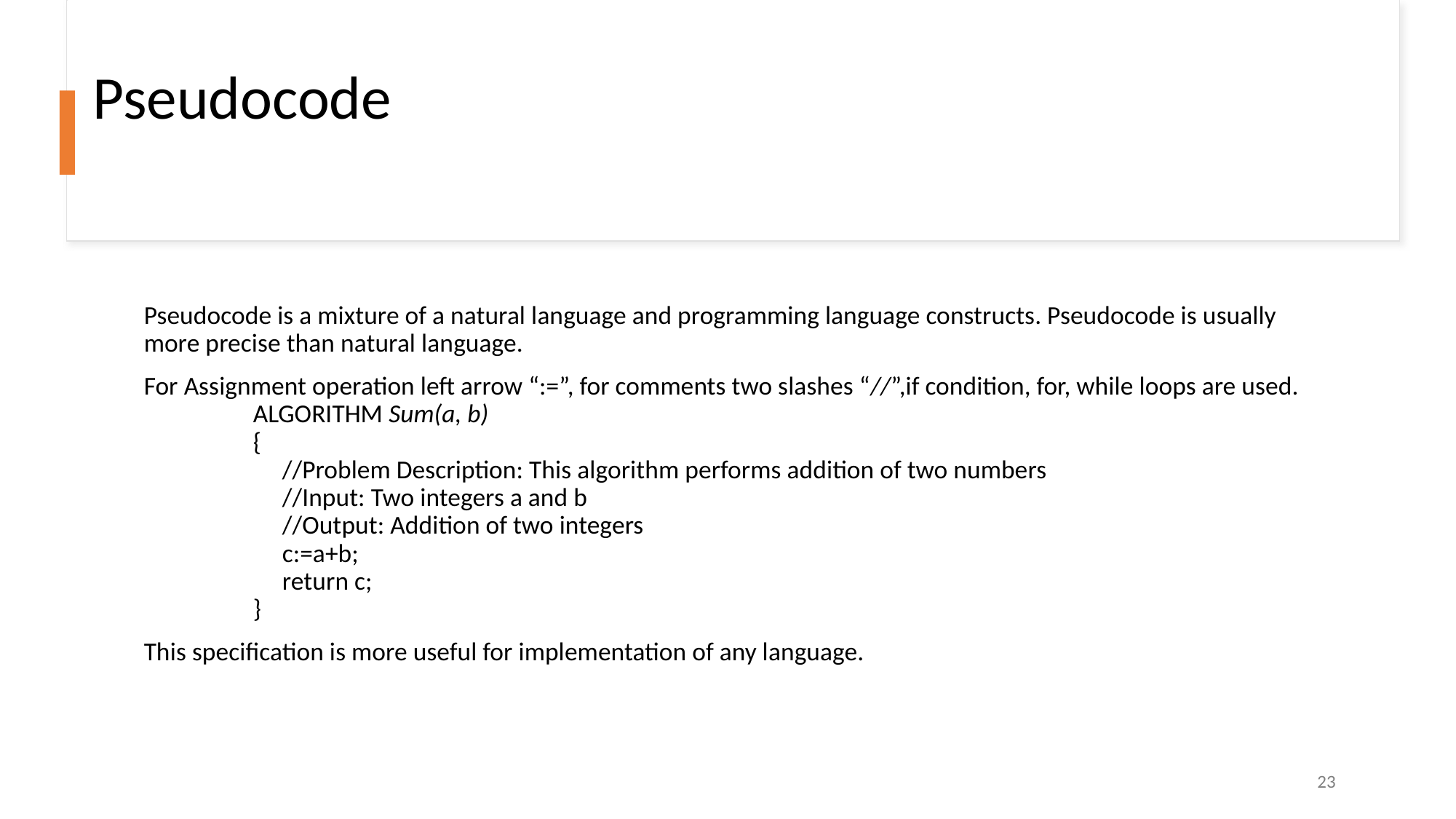

# Pseudocode

Pseudocode is a mixture of a natural language and programming language constructs. Pseudocode is usually more precise than natural language.
For Assignment operation left arrow “:=”, for comments two slashes “//”,if condition, for, while loops are used.
ALGORITHM Sum(a, b)
{
     //Problem Description: This algorithm performs addition of two numbers
     //Input: Two integers a and b
     //Output: Addition of two integers
     c:=a+b;
     return c;
}
This specification is more useful for implementation of any language.
23